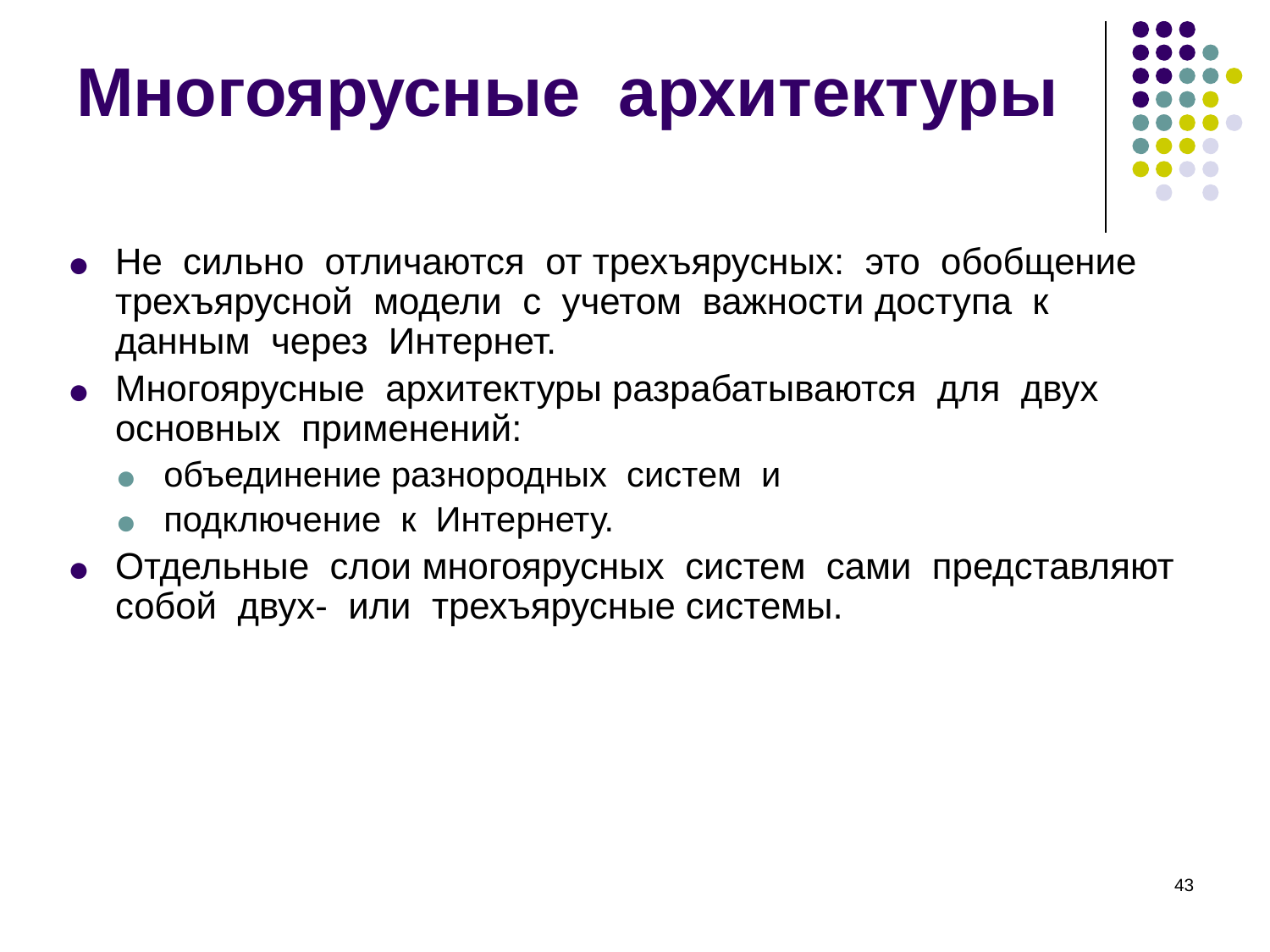

# Многоярусные  архитектуры
Не  сильно  отличаются  от трехъярусных:  это  обобщение  трехъярусной  модели  с  учетом  важности доступа  к  данным  через  Интернет.
Многоярусные  архитектуры разрабатываются  для  двух  основных  применений:
объединение разнородных  систем  и
подключение  к  Интернету.
Отдельные  слои многоярусных  систем  сами  представляют  собой  двух-  или  трехъярусные системы.
43